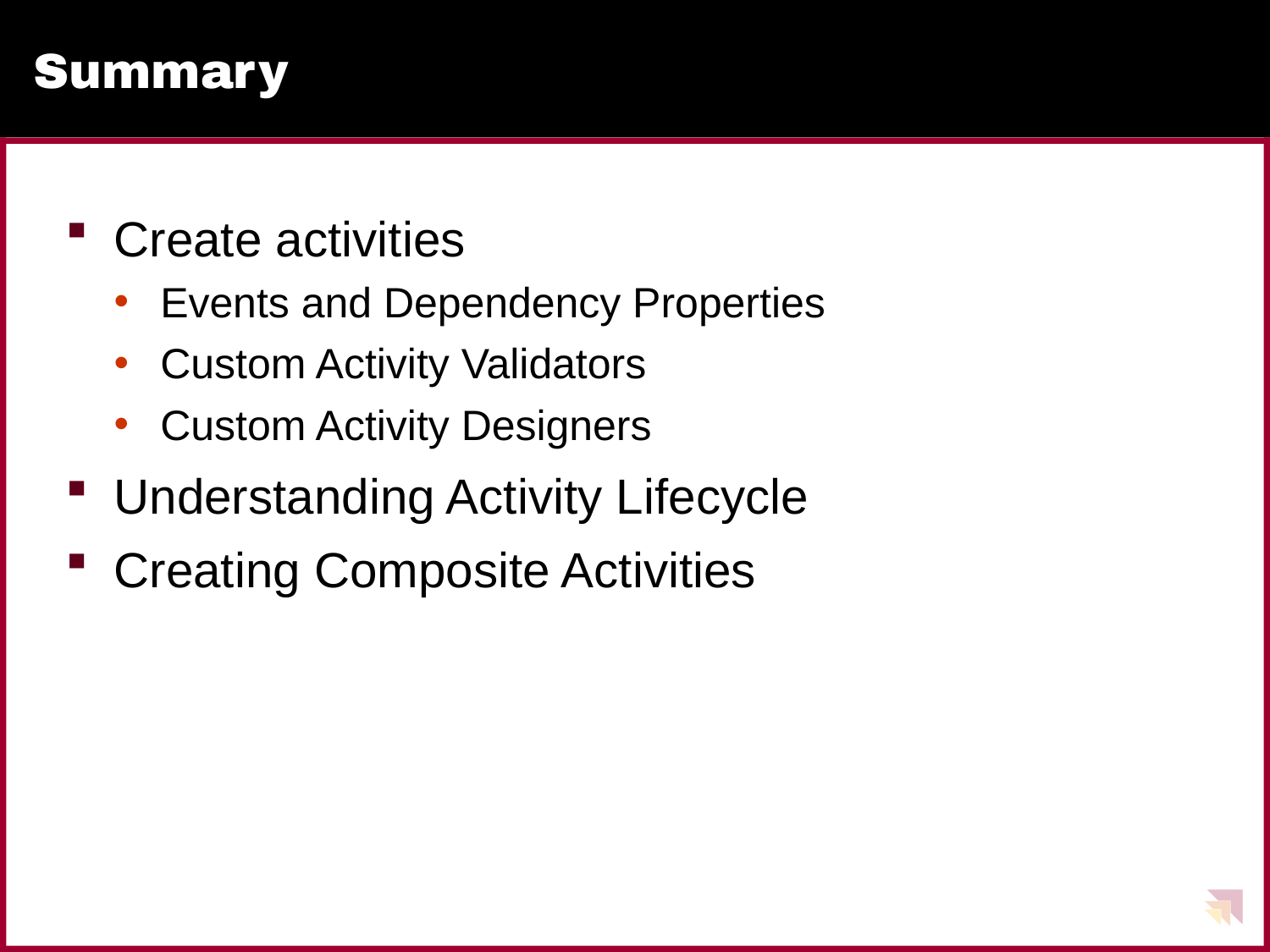

# Summary
Create activities
Events and Dependency Properties
Custom Activity Validators
Custom Activity Designers
Understanding Activity Lifecycle
Creating Composite Activities